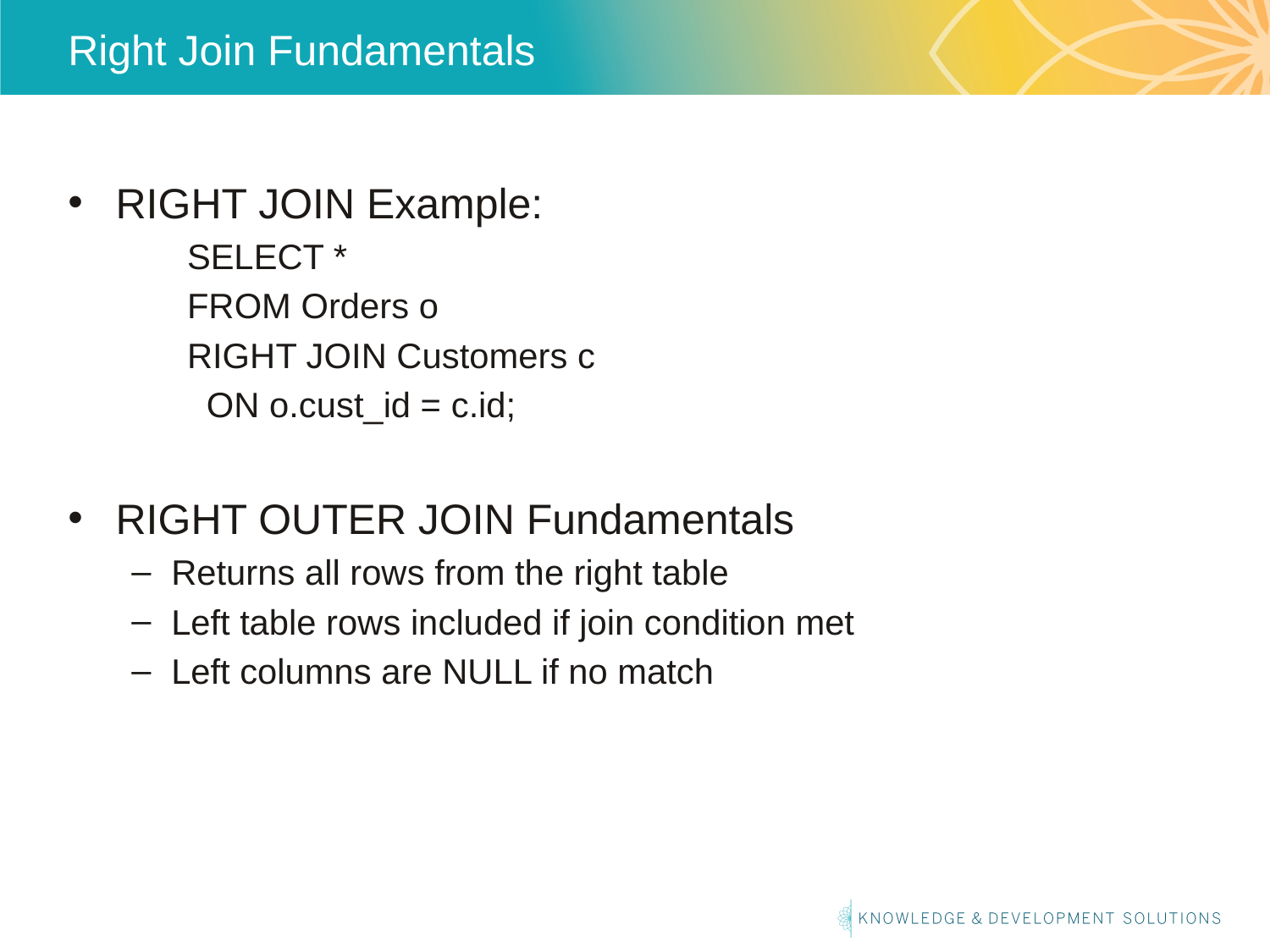

# Right Join Fundamentals
RIGHT JOIN Example:
SELECT *
FROM Orders o
RIGHT JOIN Customers c
  ON o.cust_id = c.id;

RIGHT OUTER JOIN Fundamentals
Returns all rows from the right table
Left table rows included if join condition met
Left columns are NULL if no match